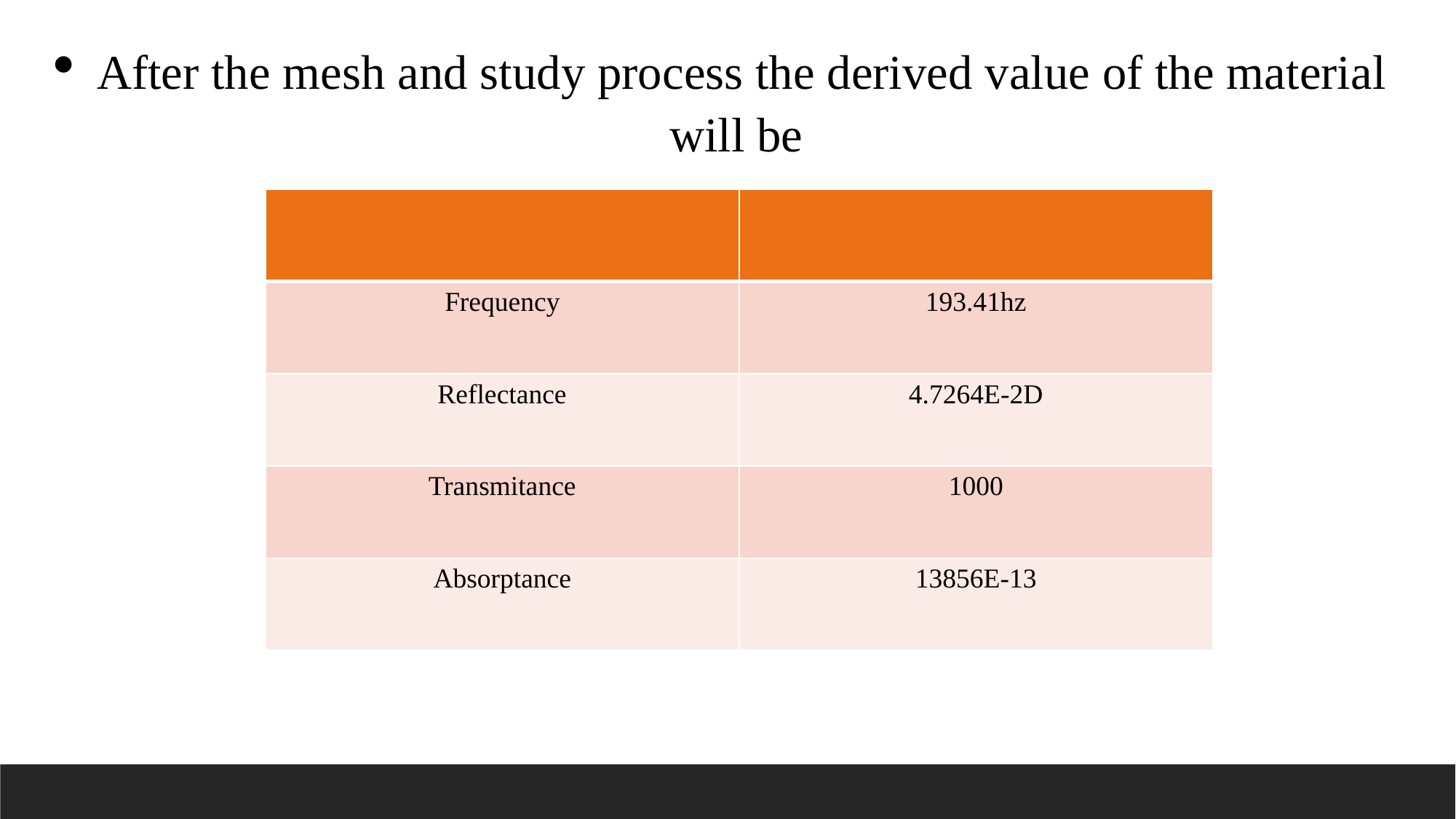

After the mesh and study process the derived value of the material will be

|  |  |
| --- | --- |
| Frequency | 193.41hz |
| Reflectance | 4.7264E-2D |
| Transmitance | 1000 |
| Absorptance | 13856E-13 |